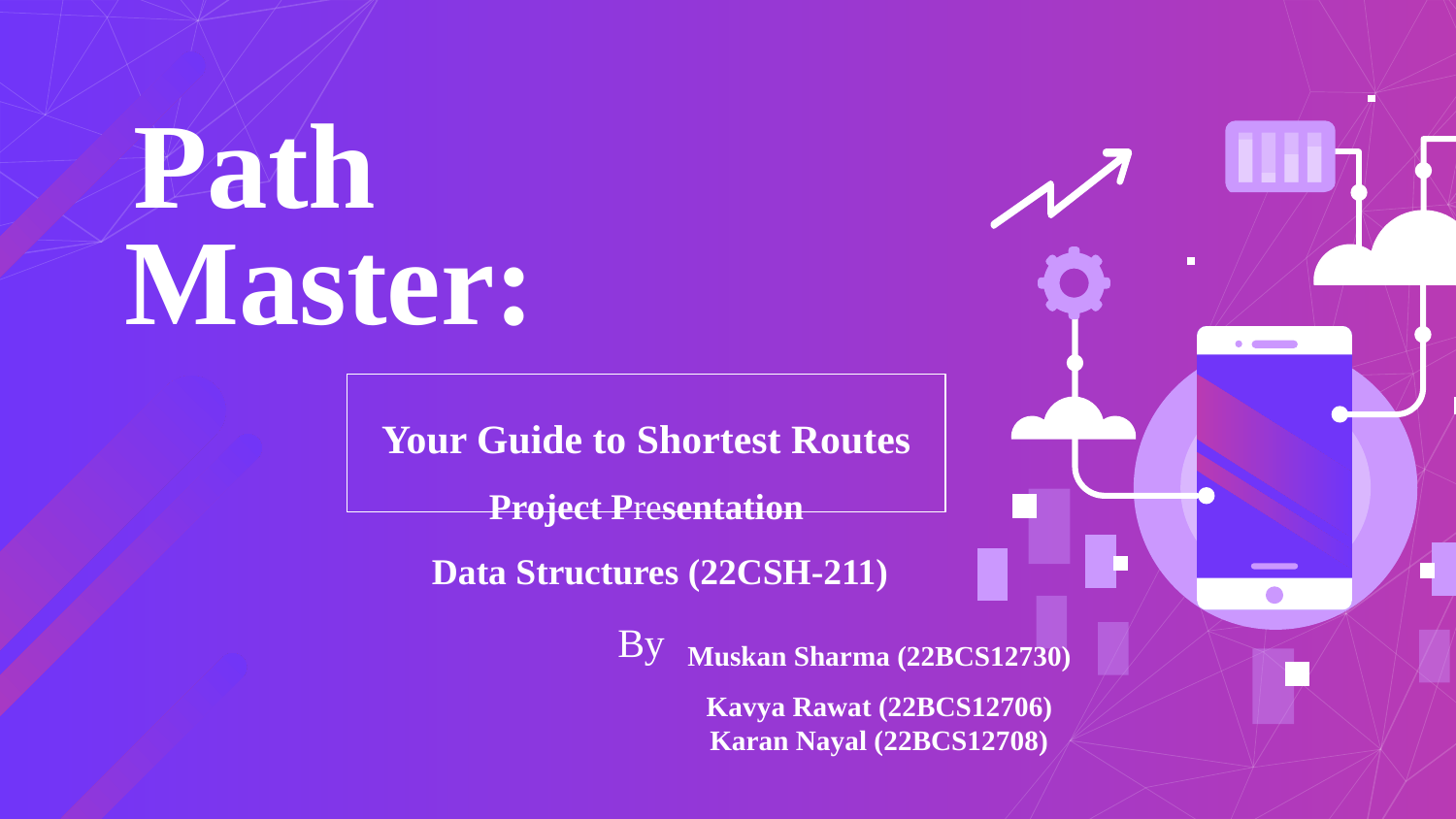

# Path Master:
Your Guide to Shortest Routes
Project Presentation
   Data Structures (22CSH-211)
By

Muskan Sharma (22BCS12730)
Kavya Rawat (22BCS12706)
Karan Nayal (22BCS12708)